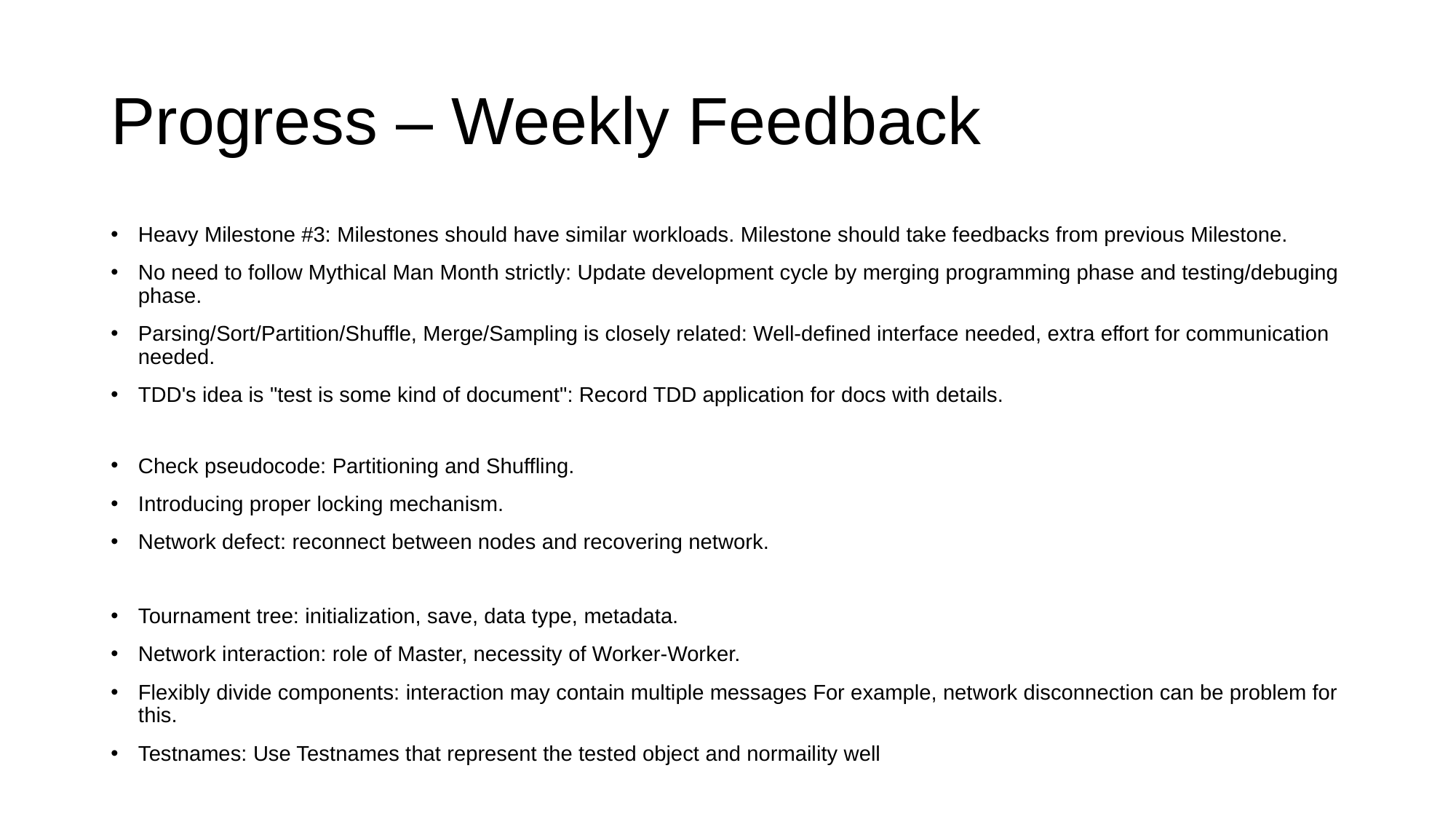

# Progress – Weekly Feedback
Heavy Milestone #3: Milestones should have similar workloads. Milestone should take feedbacks from previous Milestone.
No need to follow Mythical Man Month strictly: Update development cycle by merging programming phase and testing/debuging phase.
Parsing/Sort/Partition/Shuffle, Merge/Sampling is closely related: Well-defined interface needed, extra effort for communication needed.
TDD's idea is "test is some kind of document": Record TDD application for docs with details.

Check pseudocode: Partitioning and Shuffling.
Introducing proper locking mechanism.
Network defect: reconnect between nodes and recovering network.
Tournament tree: initialization, save, data type, metadata.
Network interaction: role of Master, necessity of Worker-Worker.
Flexibly divide components: interaction may contain multiple messages For example, network disconnection can be problem for this.
Testnames: Use Testnames that represent the tested object and normaility well